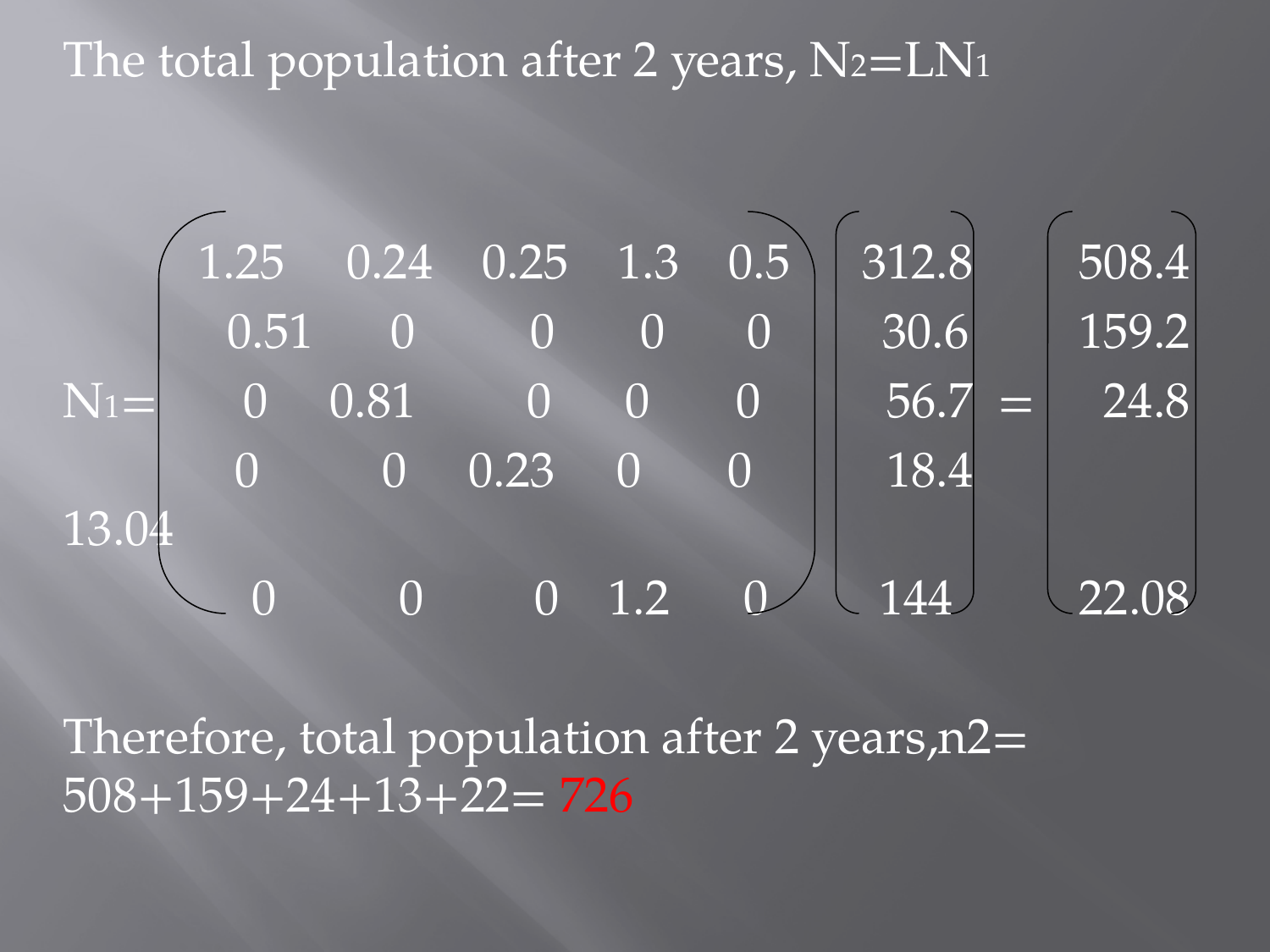

The total population after 2 years, N2=LN1

           1.25     0.24    0.25    1.3    0.5	   312.8	508.4
 	   0.51	      0	       0       0	    0         30.6	159.2
N1=       0     0.81         0      0       0 	     56.7  =	  24.8
              0          0     0.23     0       0   	     18.4	 13.04
	     0          0         0    1.2      0         144	22.08

Therefore, total population after 2 years,n2= 508+159+24+13+22= 726